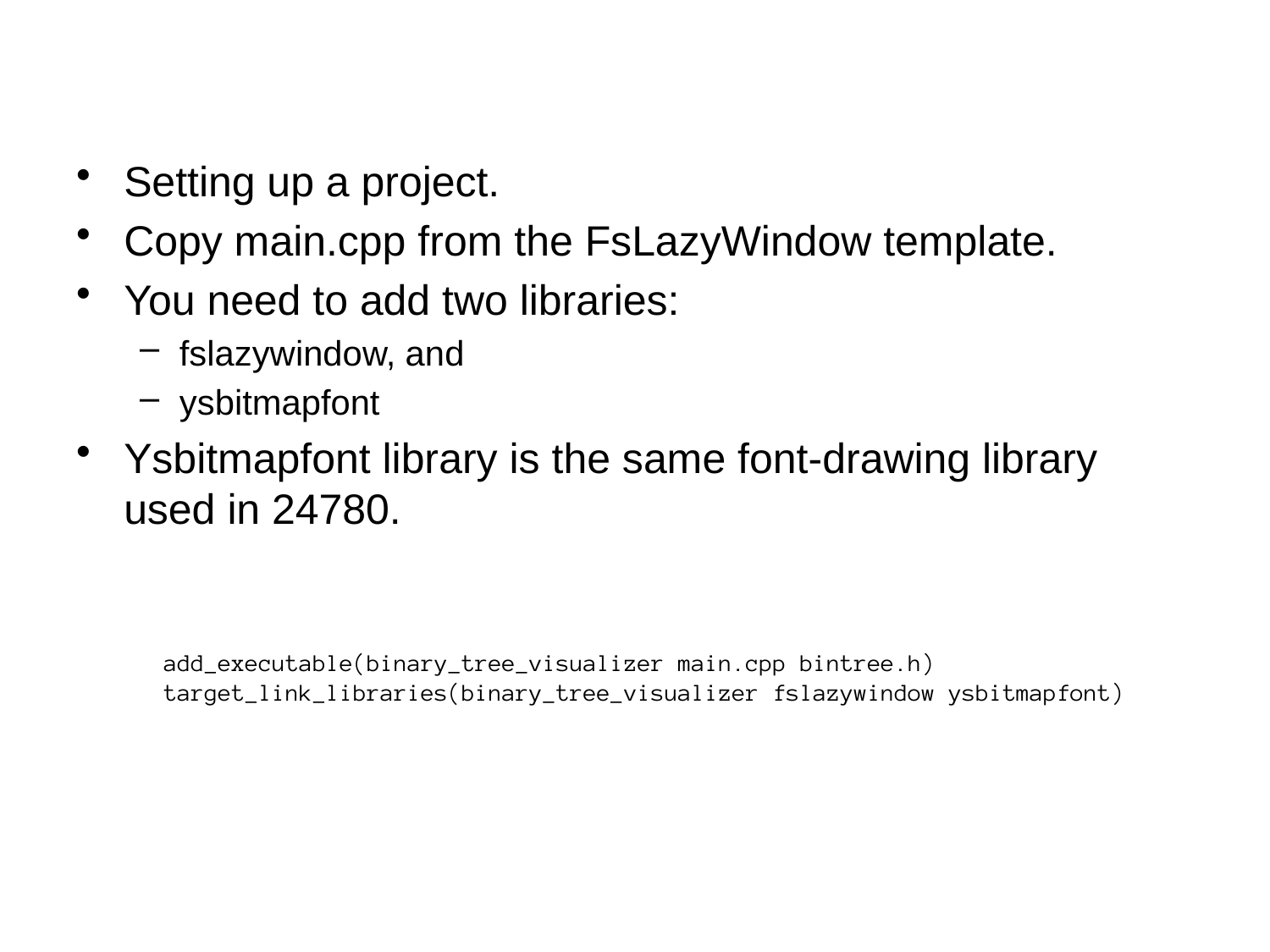

#
Setting up a project.
Copy main.cpp from the FsLazyWindow template.
You need to add two libraries:
fslazywindow, and
ysbitmapfont
Ysbitmapfont library is the same font-drawing library used in 24780.
add_executable(binary_tree_visualizer main.cpp bintree.h)
target_link_libraries(binary_tree_visualizer fslazywindow ysbitmapfont)